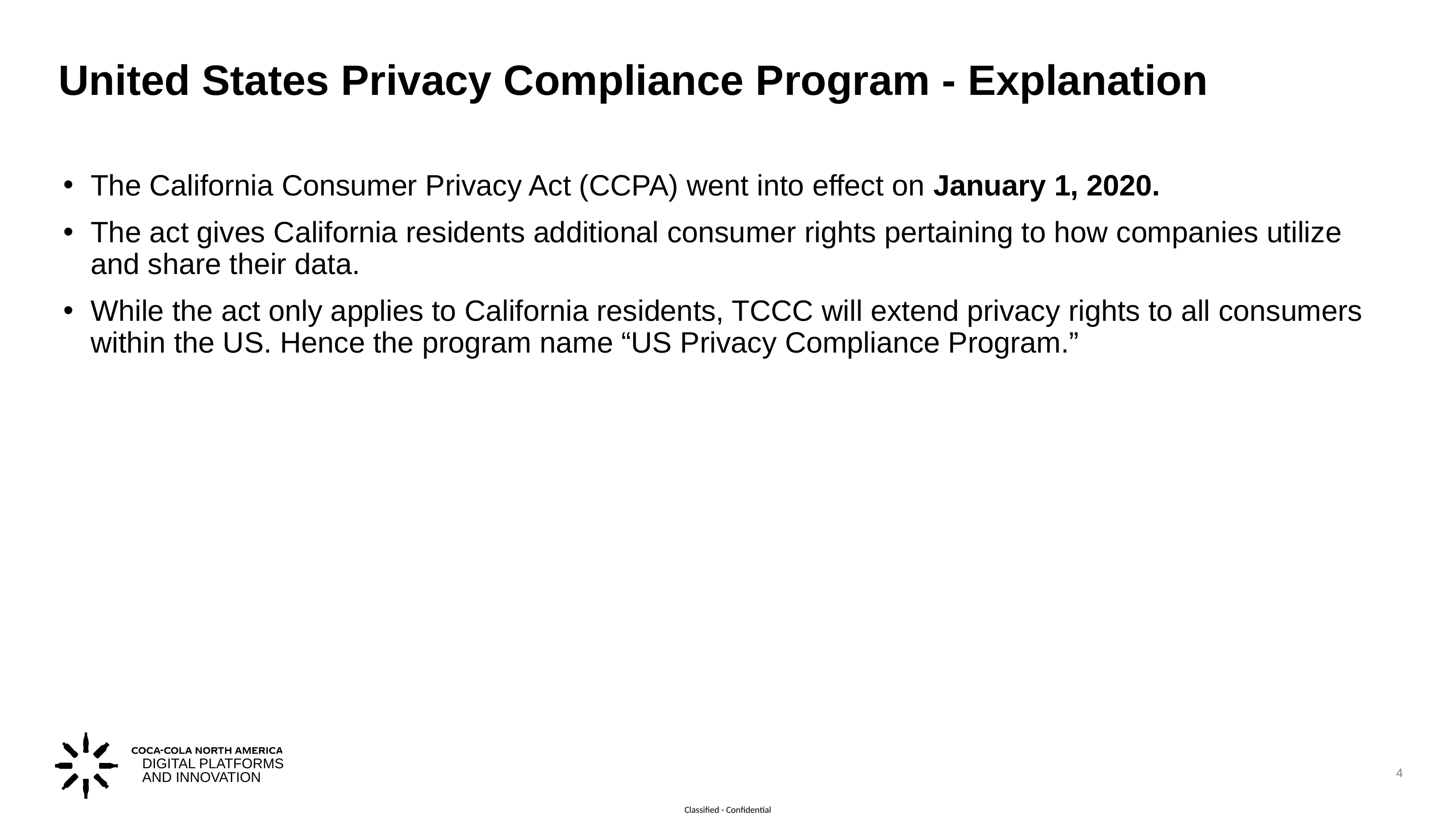

# United States Privacy Compliance Program - Explanation
The California Consumer Privacy Act (CCPA) went into effect on January 1, 2020.
The act gives California residents additional consumer rights pertaining to how companies utilize and share their data.
While the act only applies to California residents, TCCC will extend privacy rights to all consumers within the US. Hence the program name “US Privacy Compliance Program.”

4